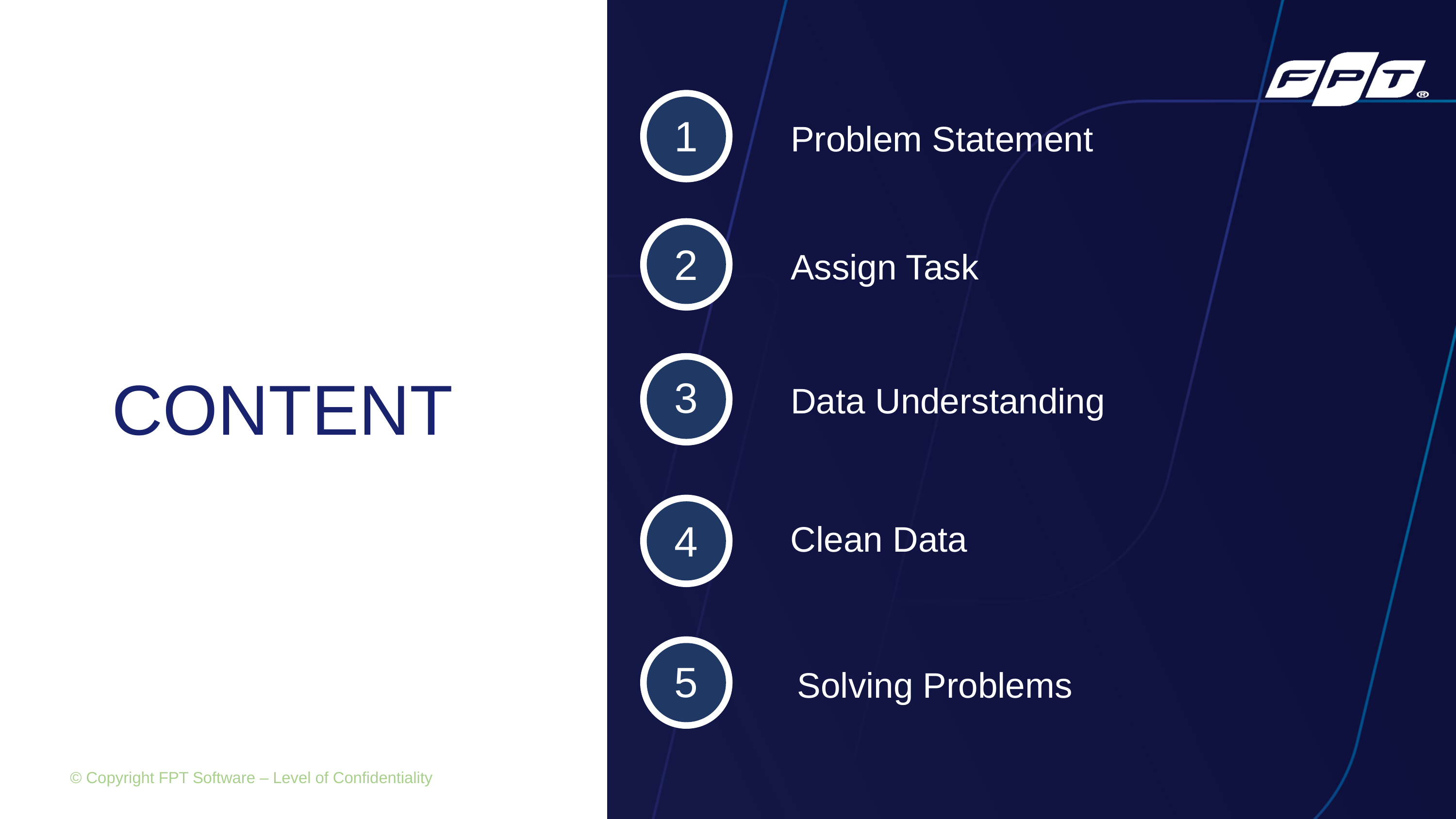

1
Problem Statement

2
Assign Task

CONTENT
3
Data Understanding

Clean Data

4

5
Solving Problems

© Copyright FPT Software – Level of Confidentiality
© Copyright FPT Software – Level of Confidentiality